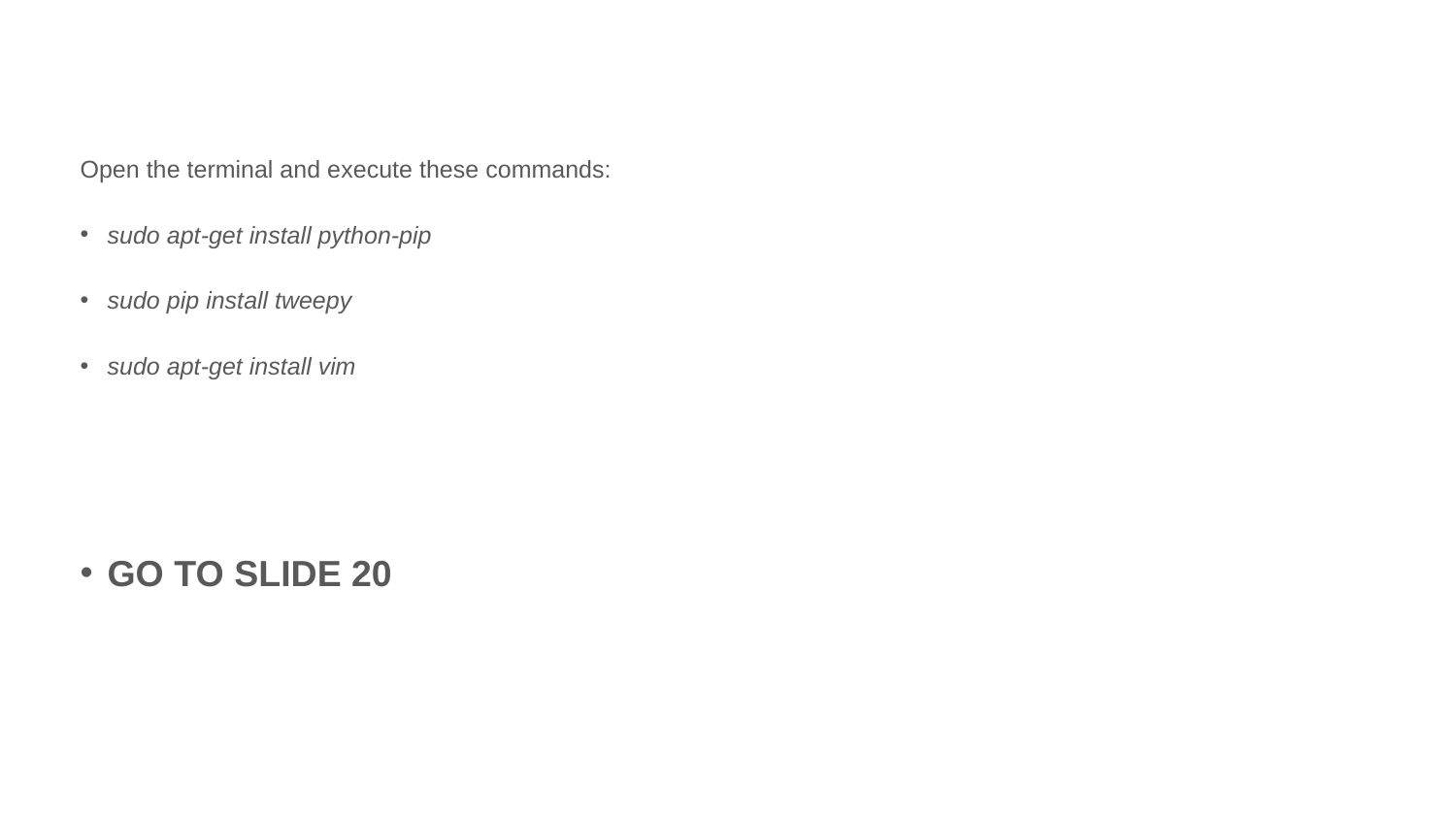

Open the terminal and execute these commands:
sudo apt-get install python-pip
sudo pip install tweepy
sudo apt-get install vim

GO TO SLIDE 20